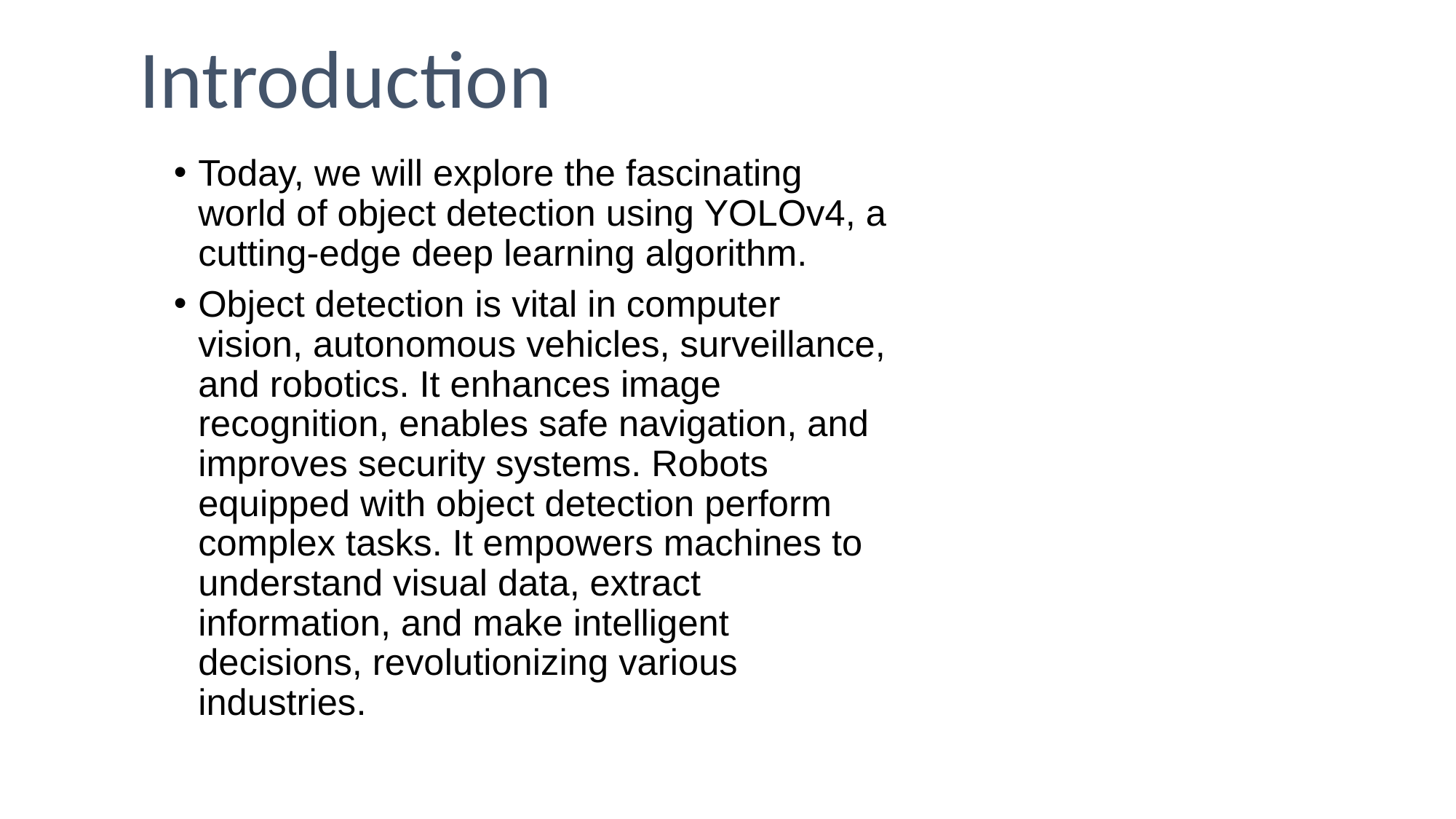

# Introduction
Today, we will explore the fascinating world of object detection using YOLOv4, a cutting-edge deep learning algorithm.
Object detection is vital in computer vision, autonomous vehicles, surveillance, and robotics. It enhances image recognition, enables safe navigation, and improves security systems. Robots equipped with object detection perform complex tasks. It empowers machines to understand visual data, extract information, and make intelligent decisions, revolutionizing various industries.